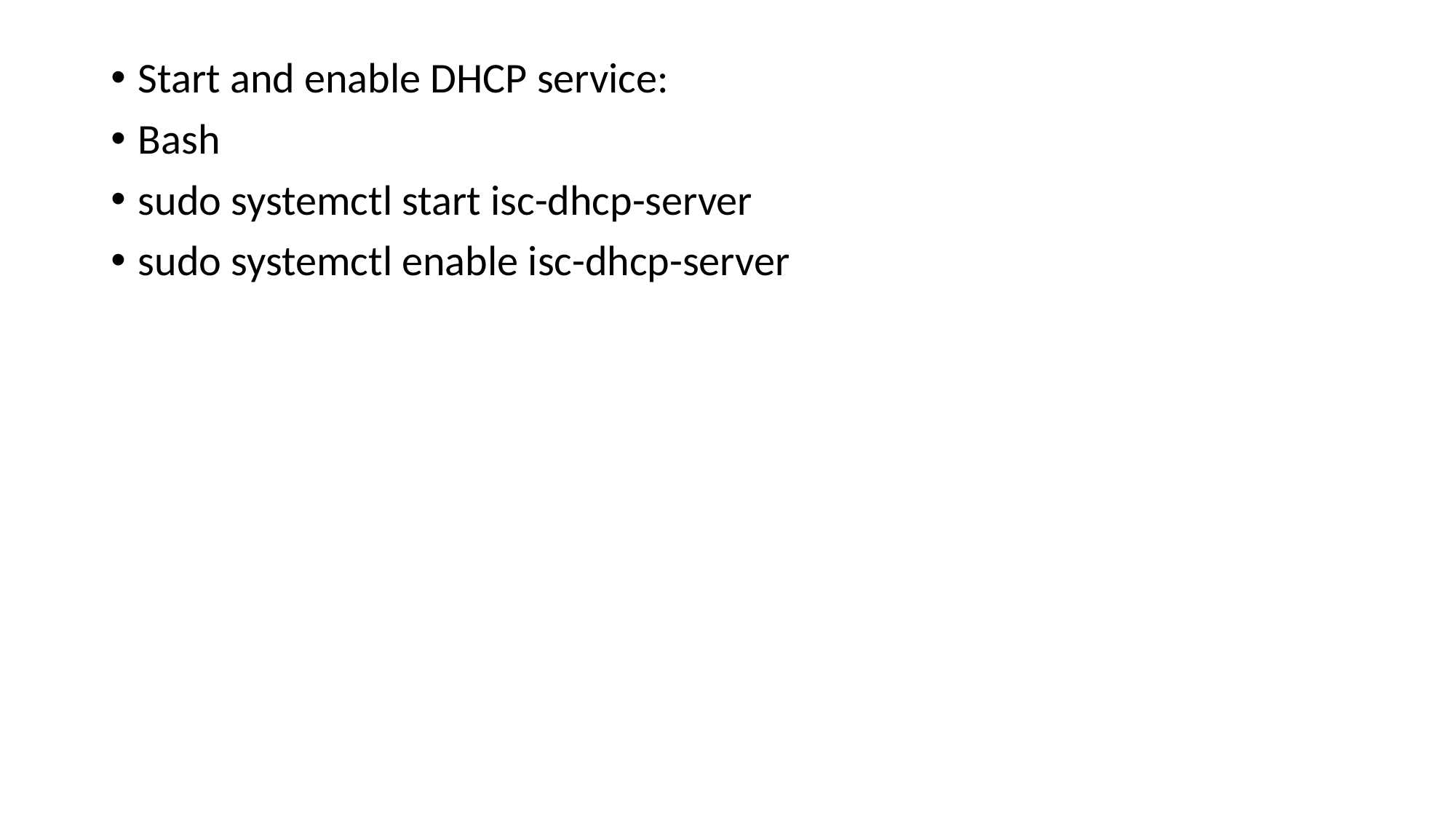

Start and enable DHCP service:
Bash
sudo systemctl start isc-dhcp-server
sudo systemctl enable isc-dhcp-server